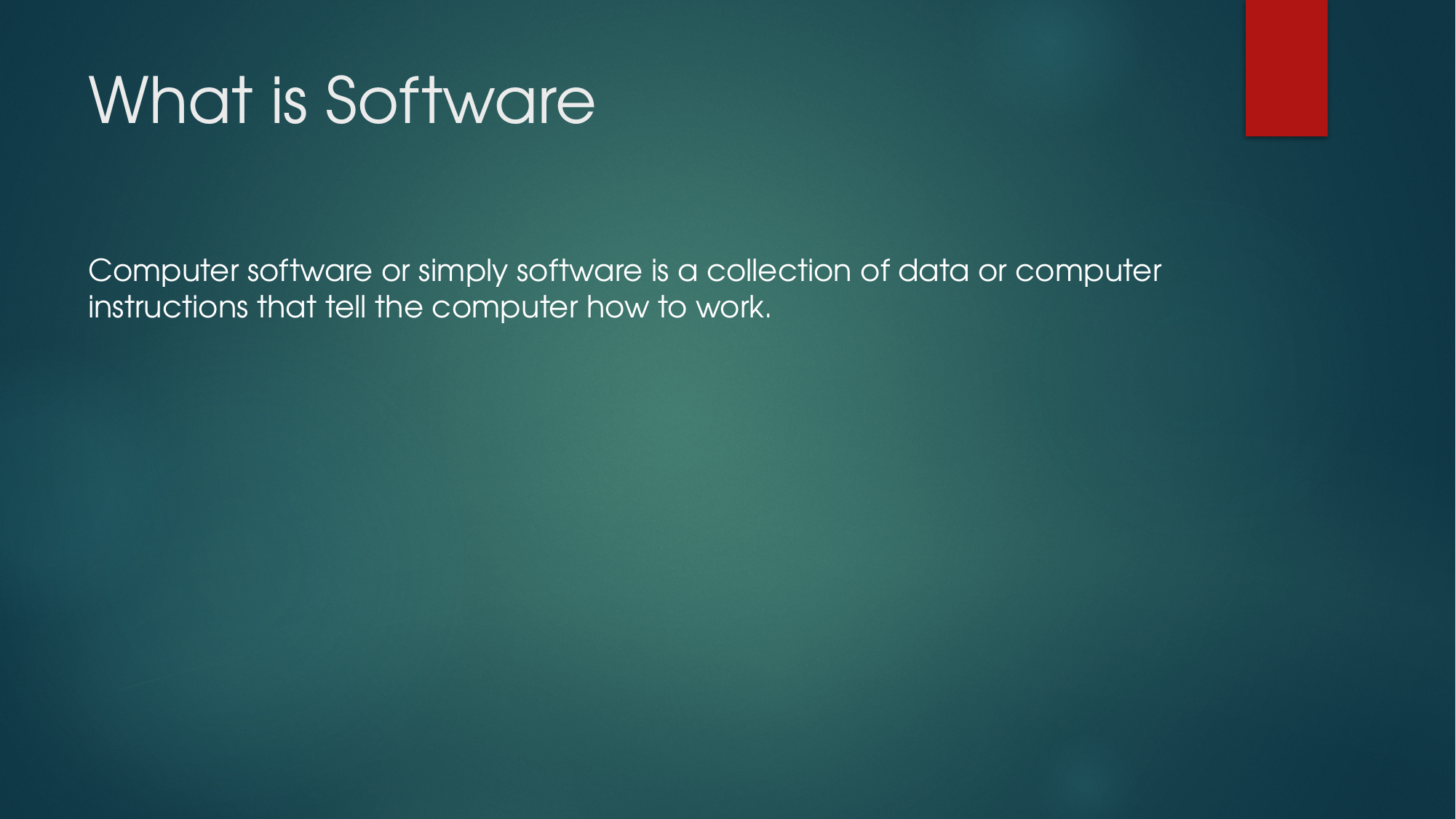

# What is Software
Computer software or simply software is a collection of data or computer instructions that tell the computer how to work.